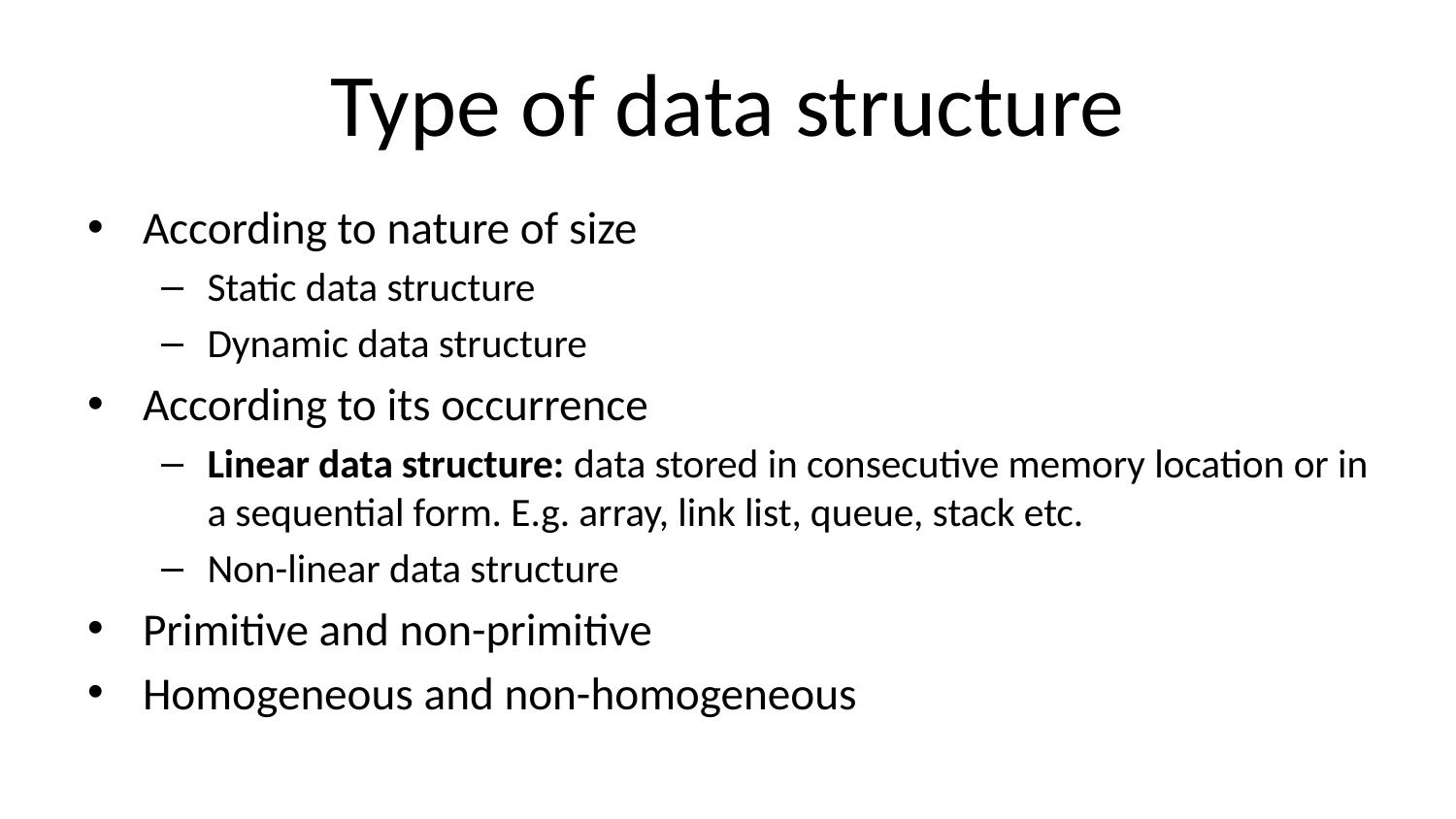

# Type of data structure
According to nature of size
Static data structure
Dynamic data structure
According to its occurrence
Linear data structure: data stored in consecutive memory location or in a sequential form. E.g. array, link list, queue, stack etc.
Non-linear data structure
Primitive and non-primitive
Homogeneous and non-homogeneous